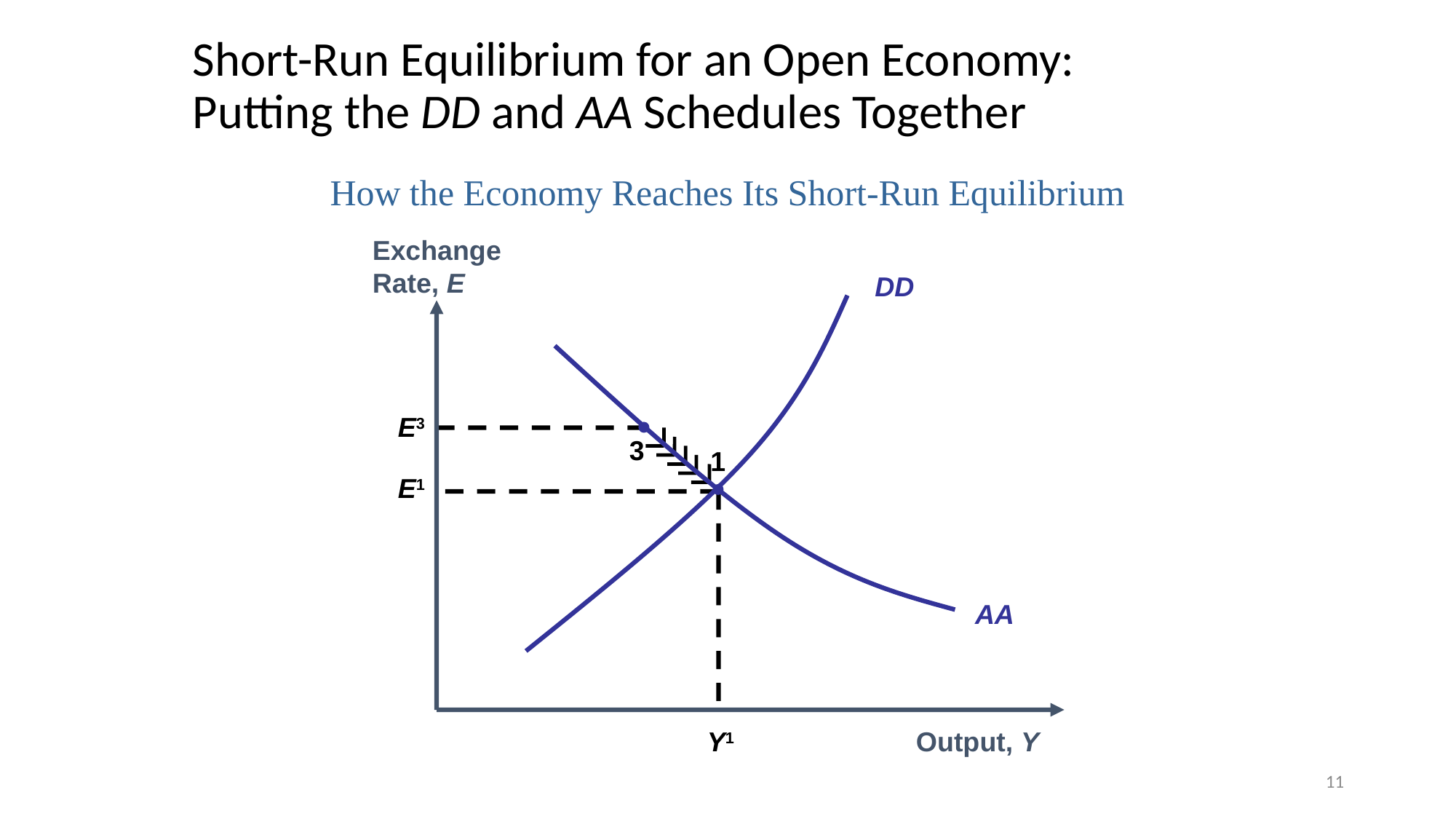

# Short-Run Equilibrium for an Open Economy: Putting the DD and AA Schedules Together
How the Economy Reaches Its Short-Run Equilibrium
 Exchange
 Rate, E

	         Output, Y
DD

AA
E3

3

1

E1

Y1
11